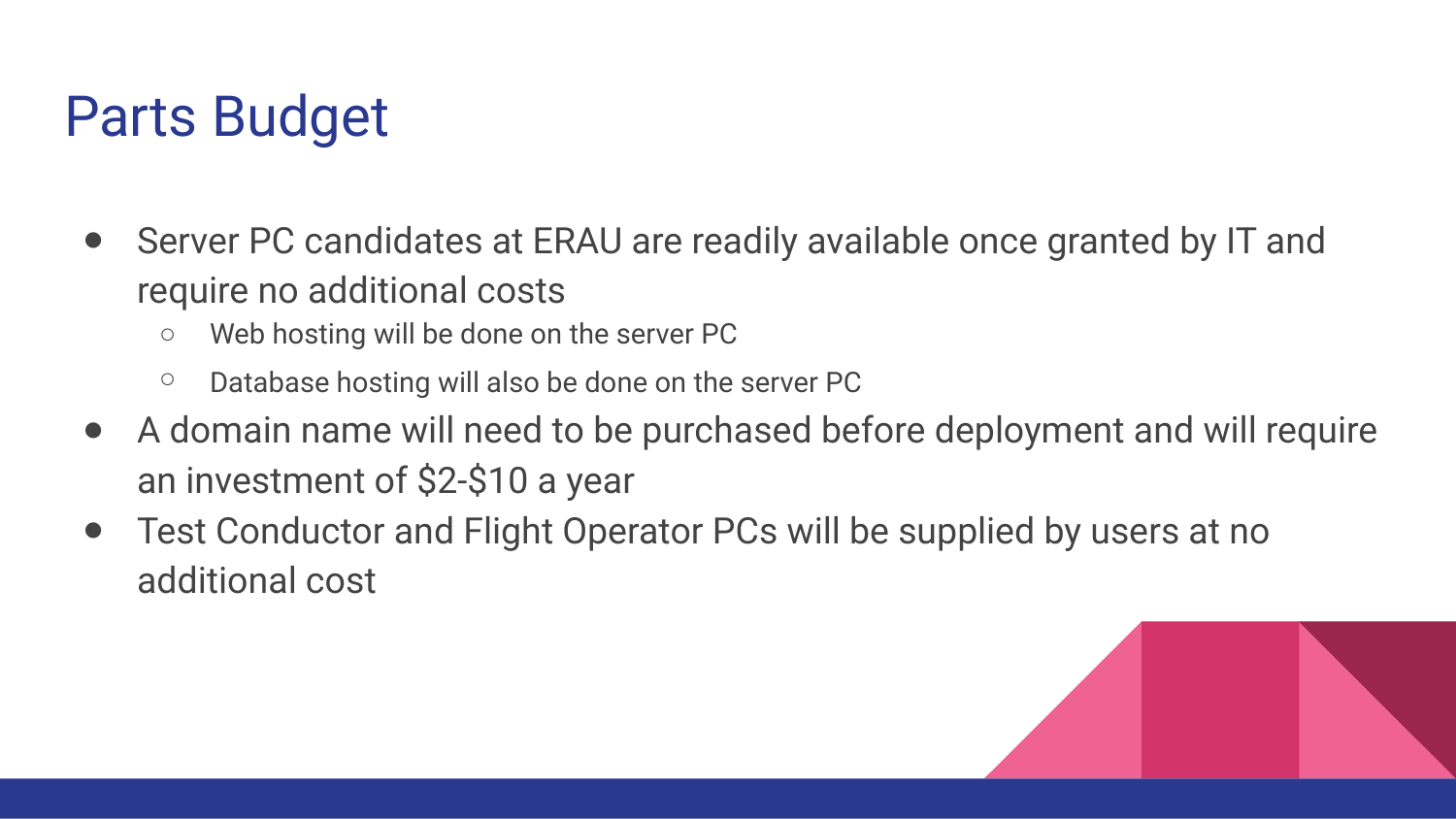

# Parts Budget
Server PC candidates at ERAU are readily available once granted by IT and require no additional costs
Web hosting will be done on the server PC
Database hosting will also be done on the server PC
A domain name will need to be purchased before deployment and will require an investment of $2-$10 a year
Test Conductor and Flight Operator PCs will be supplied by users at no additional cost